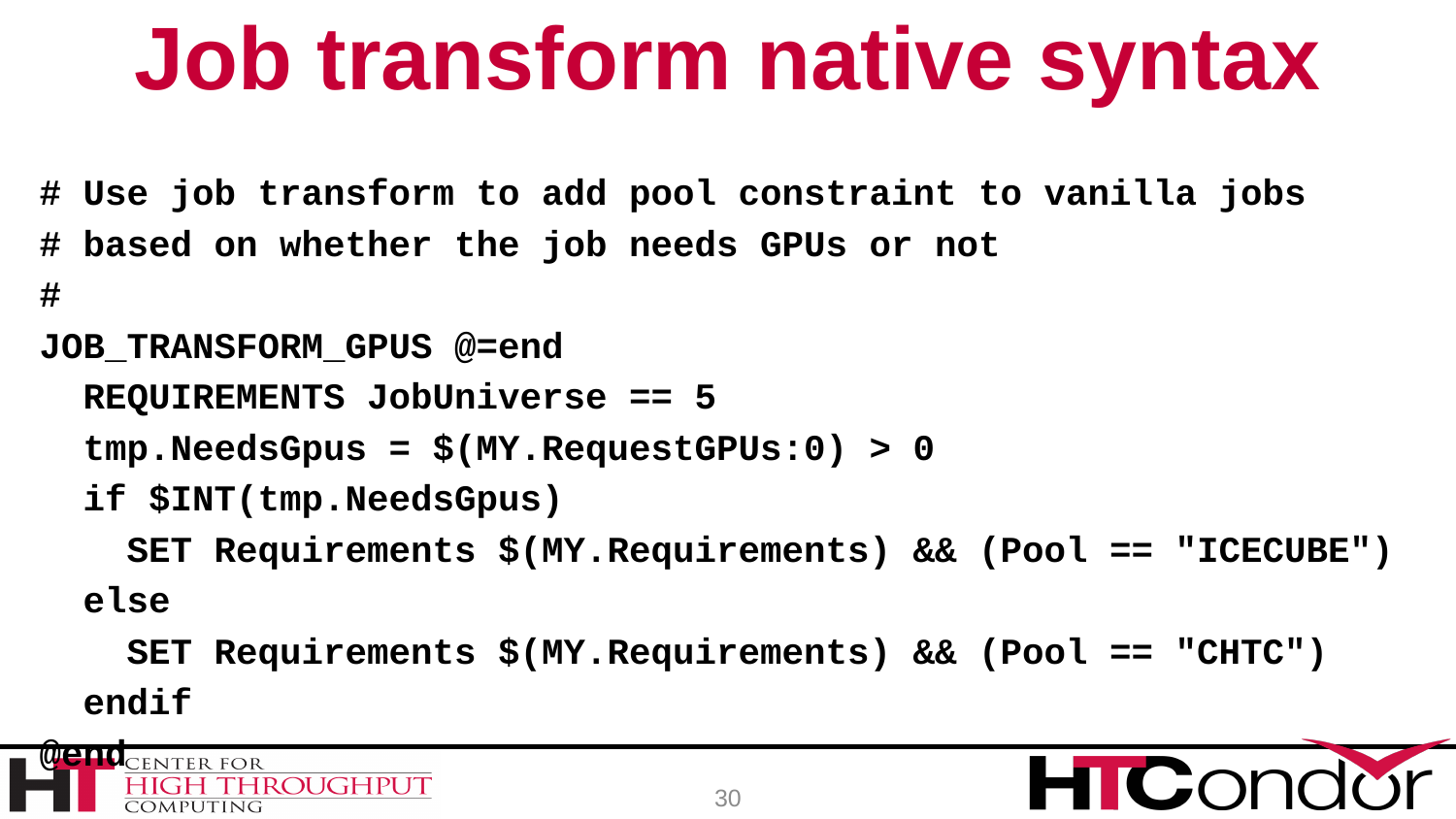

# Job transform native syntax
# Use job transform to add pool constraint to vanilla jobs
# based on whether the job needs GPUs or not
#
JOB_TRANSFORM_GPUS @=end
  REQUIREMENTS JobUniverse == 5
  tmp.NeedsGpus = $(MY.RequestGPUs:0) > 0
  if $INT(tmp.NeedsGpus)
    SET Requirements $(MY.Requirements) && (Pool == "ICECUBE")
  else
    SET Requirements $(MY.Requirements) && (Pool == "CHTC")
  endif
@end

30